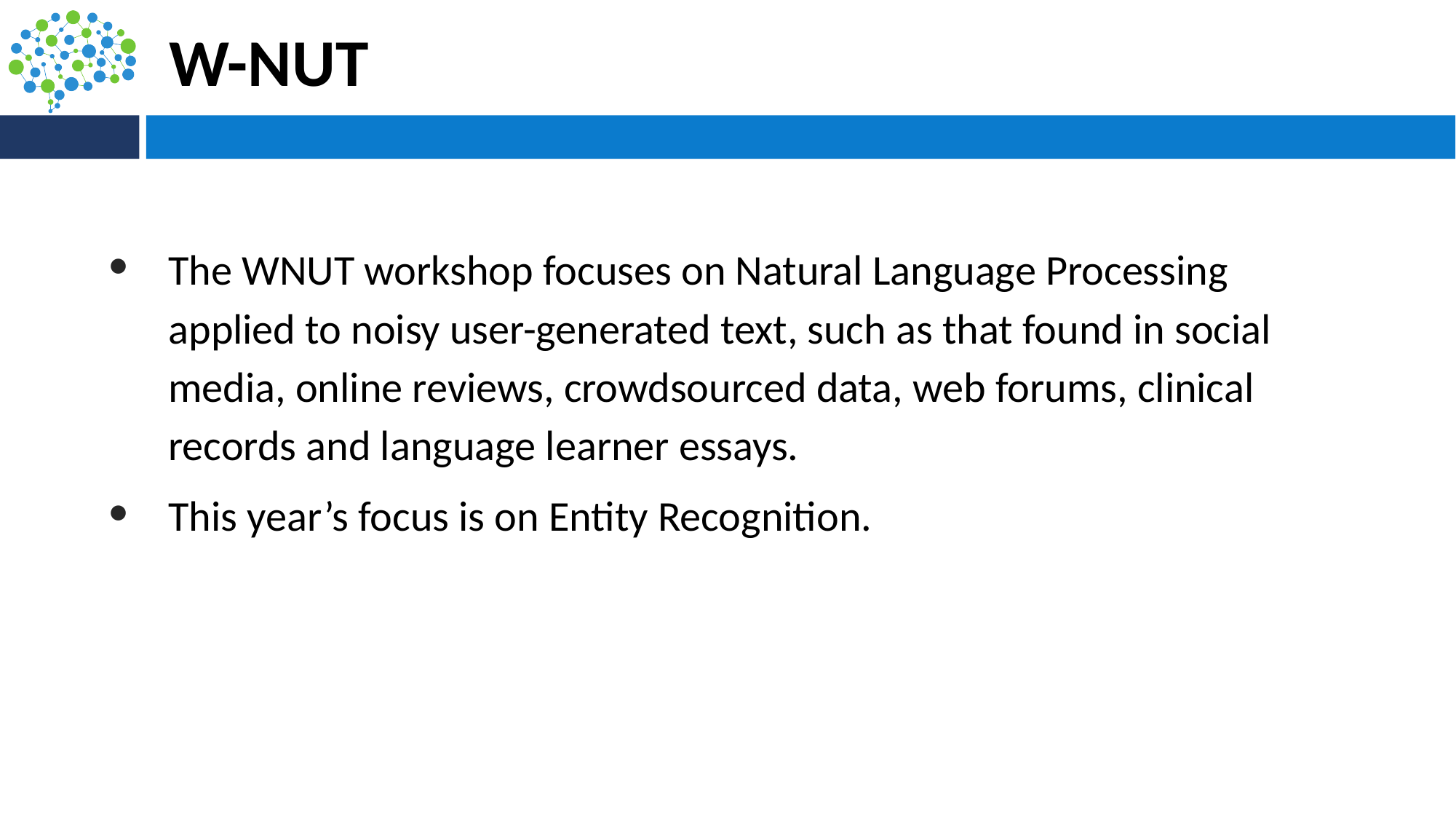

# W-NUT
The WNUT workshop focuses on Natural Language Processing applied to noisy user-generated text, such as that found in social media, online reviews, crowdsourced data, web forums, clinical records and language learner essays.
This year’s focus is on Entity Recognition.